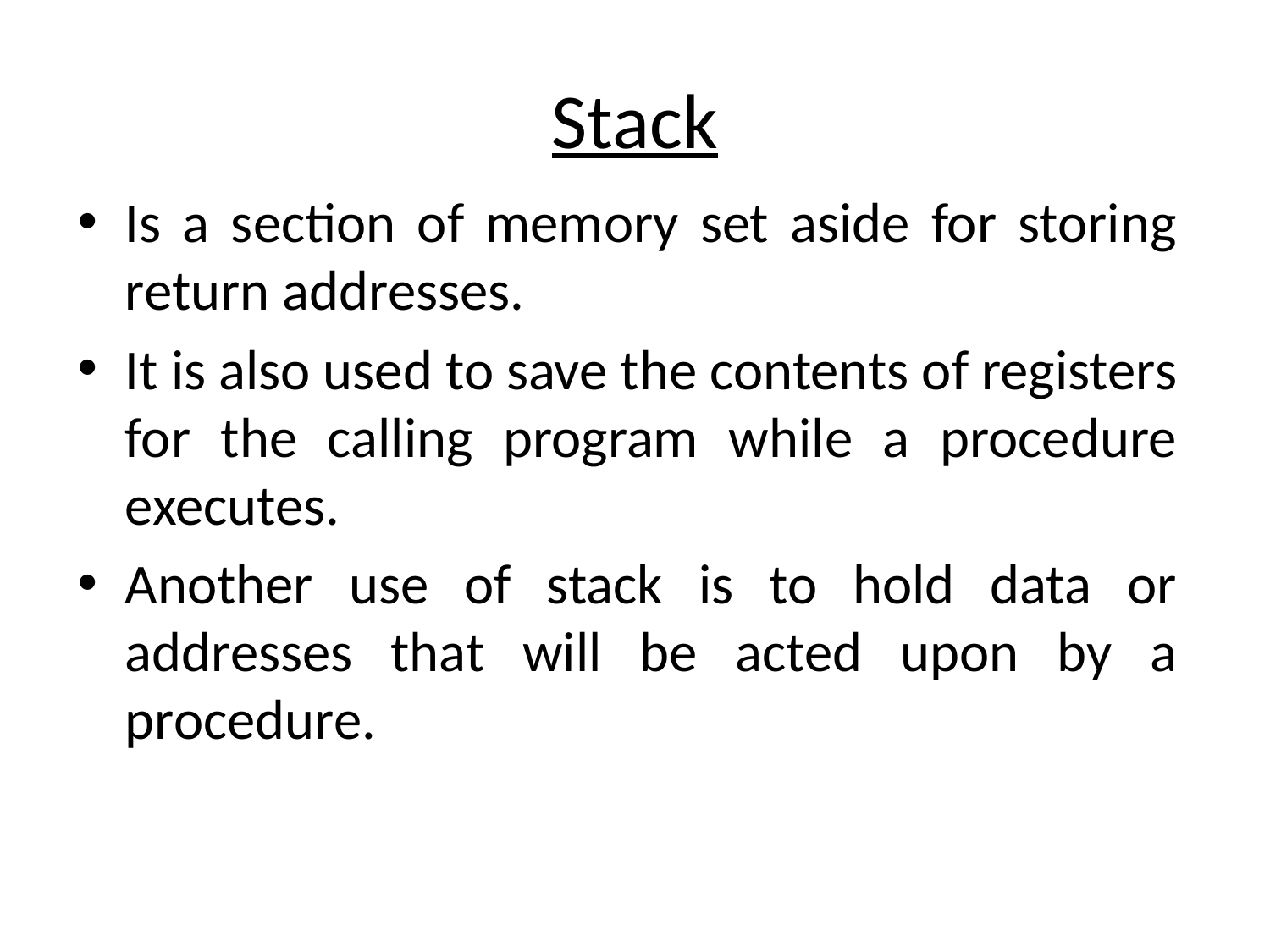

# Stack
Is a section of memory set aside for storing return addresses.
It is also used to save the contents of registers for the calling program while a procedure executes.
Another use of stack is to hold data or addresses that will be acted upon by a procedure.